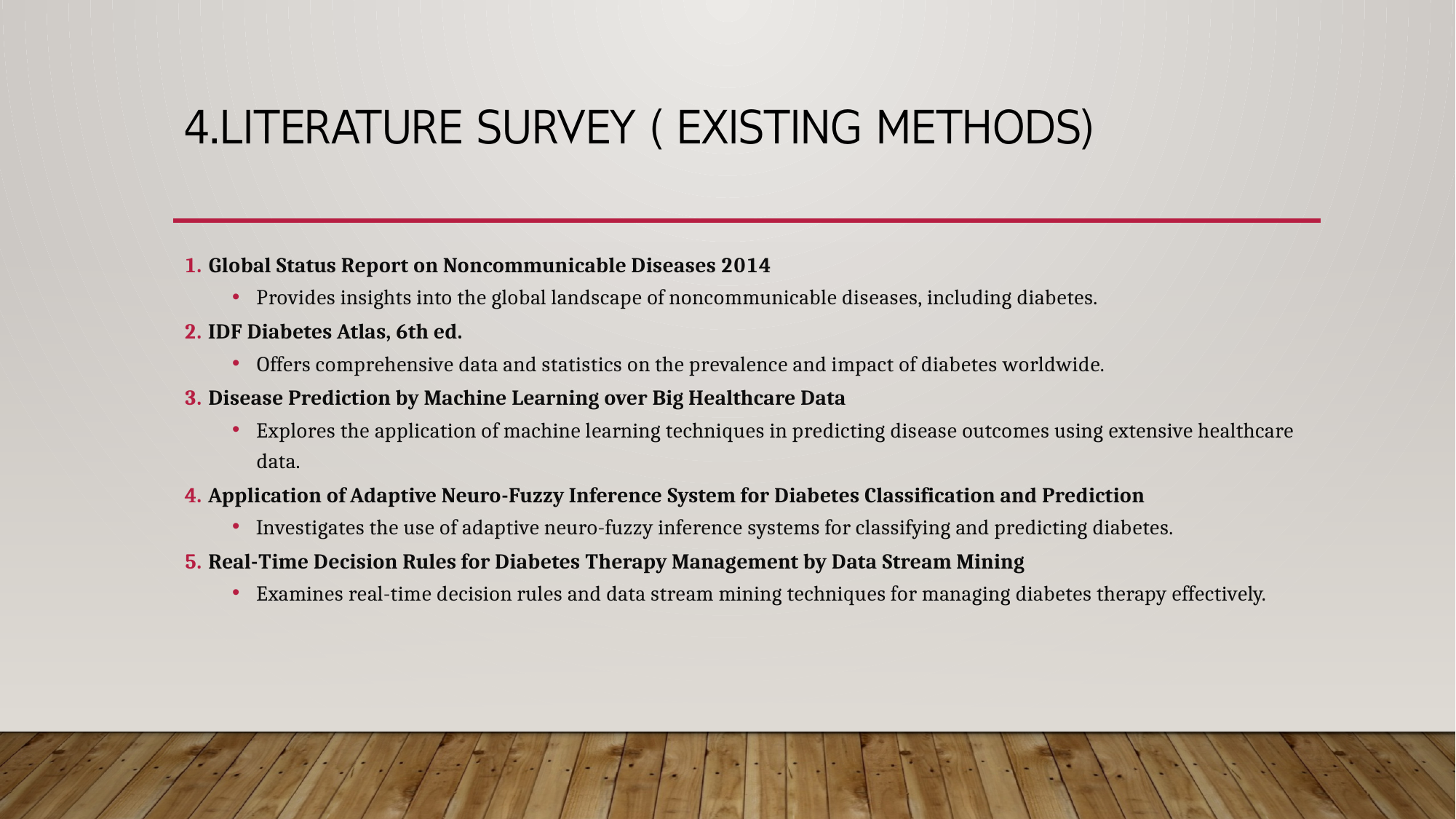

# 4.Literature Survey ( Existing Methods)
Global Status Report on Noncommunicable Diseases 2014
Provides insights into the global landscape of noncommunicable diseases, including diabetes.
IDF Diabetes Atlas, 6th ed.
Offers comprehensive data and statistics on the prevalence and impact of diabetes worldwide.
Disease Prediction by Machine Learning over Big Healthcare Data
Explores the application of machine learning techniques in predicting disease outcomes using extensive healthcare data.
Application of Adaptive Neuro-Fuzzy Inference System for Diabetes Classification and Prediction
Investigates the use of adaptive neuro-fuzzy inference systems for classifying and predicting diabetes.
Real-Time Decision Rules for Diabetes Therapy Management by Data Stream Mining
Examines real-time decision rules and data stream mining techniques for managing diabetes therapy effectively.